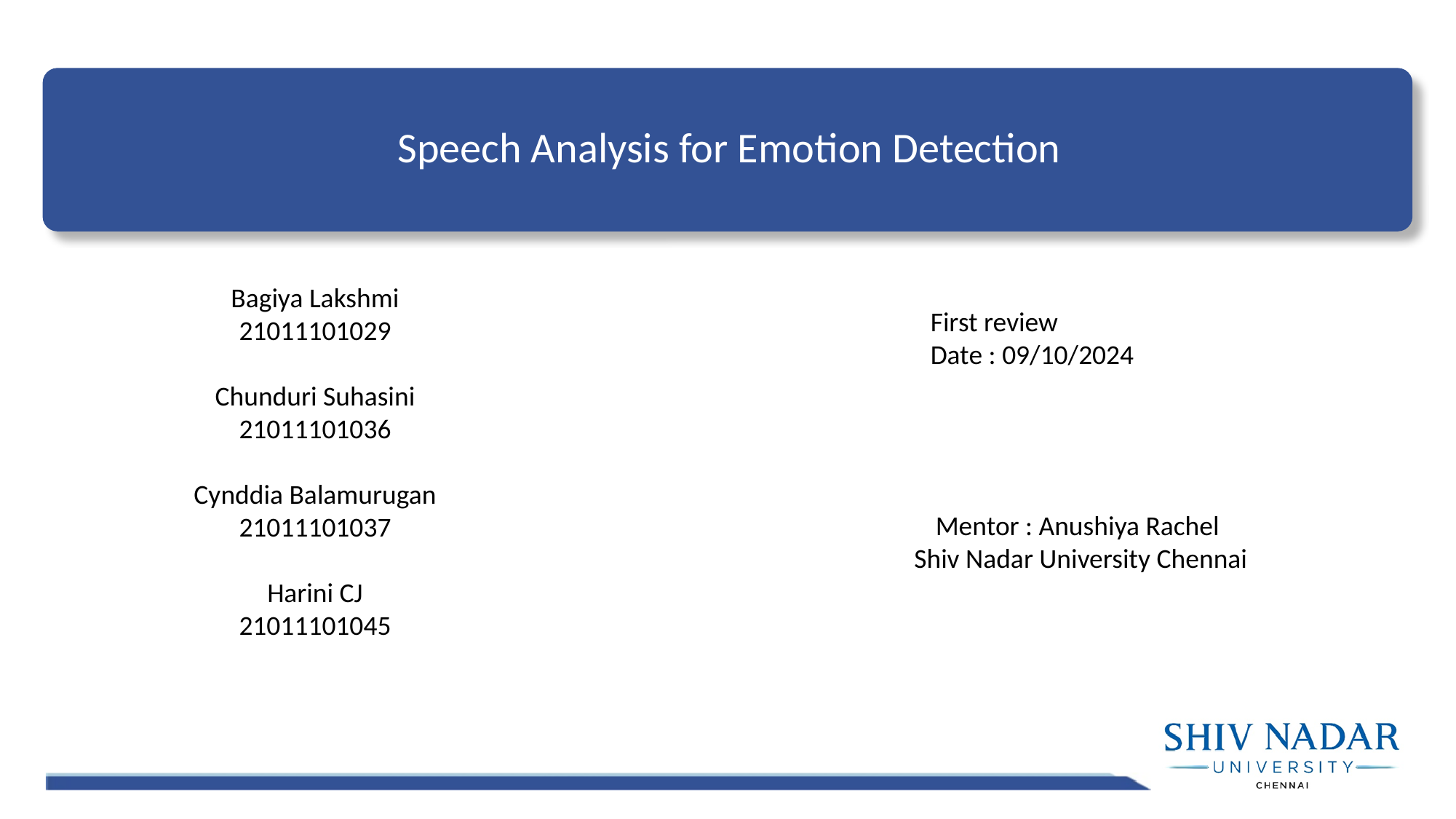

Speech Analysis for Emotion Detection
Bagiya Lakshmi
21011101029

Chunduri Suhasini
21011101036

Cynddia Balamurugan
21011101037

Harini CJ
21011101045

First review
Date : 09/10/2024
Mentor : Anushiya Rachel
Shiv Nadar University Chennai